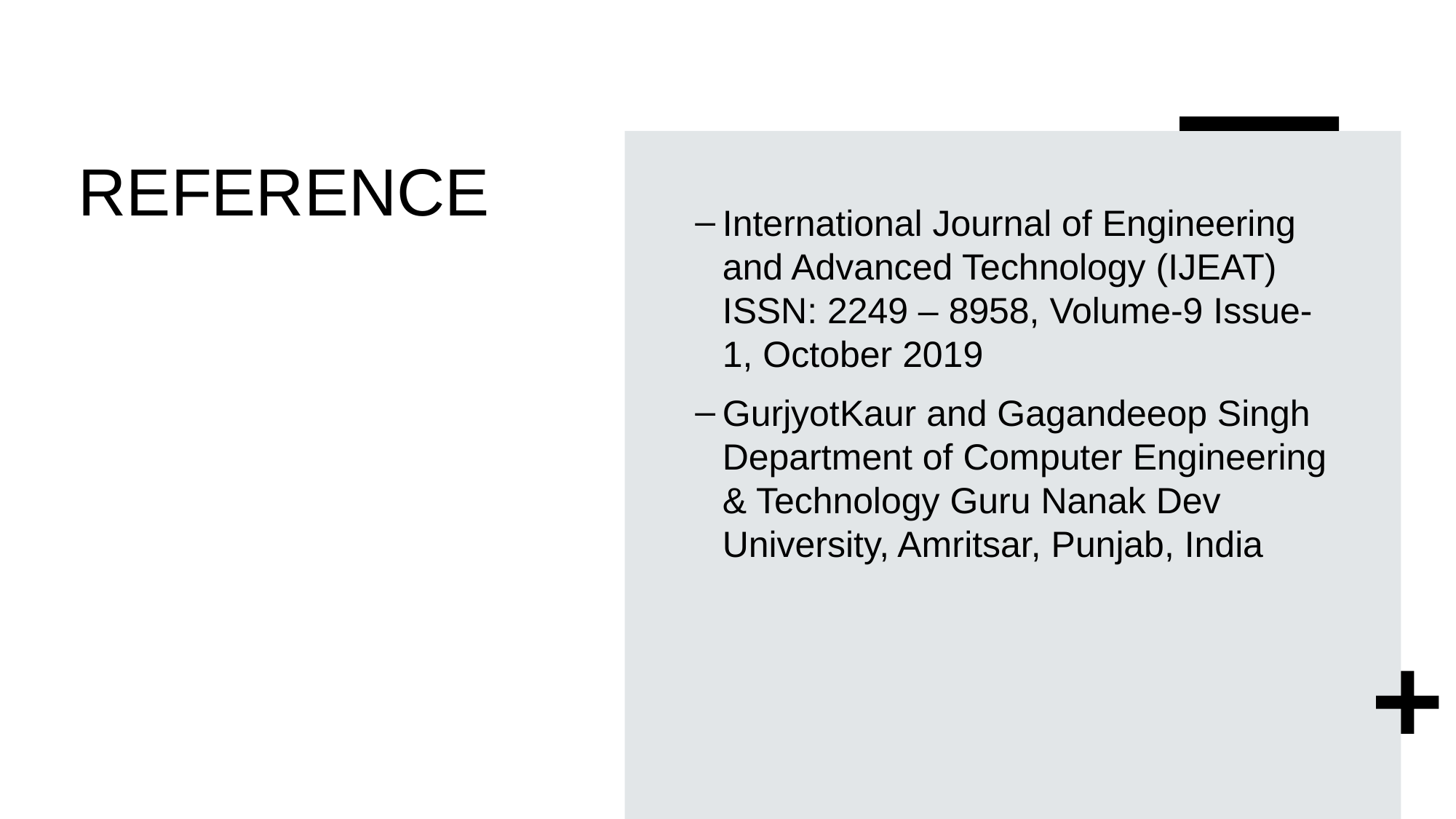

# REFERENCE
International Journal of Engineering and Advanced Technology (IJEAT) ISSN: 2249 – 8958, Volume-9 Issue-1, October 2019
GurjyotKaur and Gagandeeop Singh Department of Computer Engineering & Technology Guru Nanak Dev University, Amritsar, Punjab, India